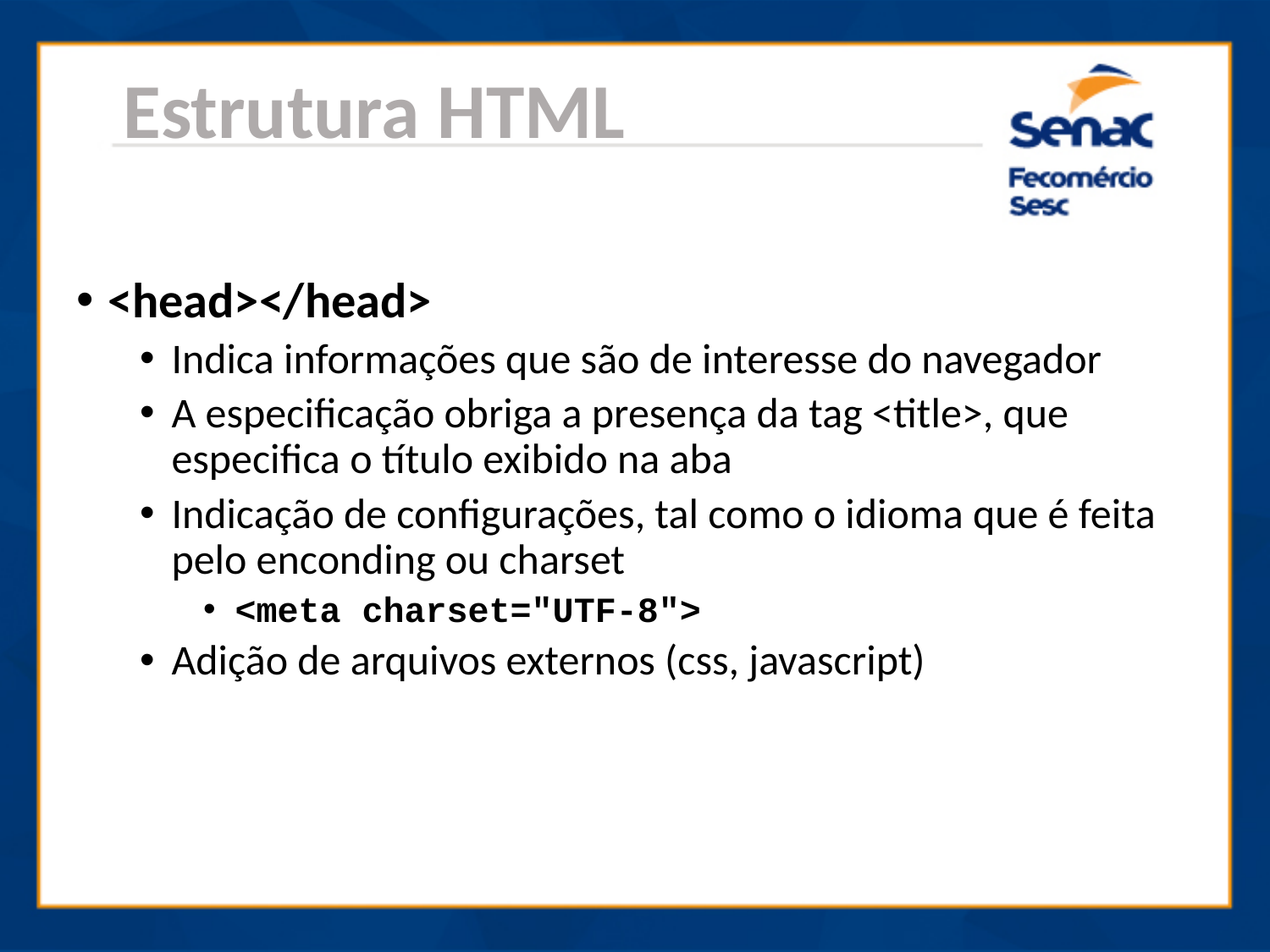

Estrutura HTML
<head></head>
Indica informações que são de interesse do navegador
A especificação obriga a presença da tag <title>, que especifica o título exibido na aba
Indicação de configurações, tal como o idioma que é feita pelo enconding ou charset
<meta charset="UTF-8">
Adição de arquivos externos (css, javascript)